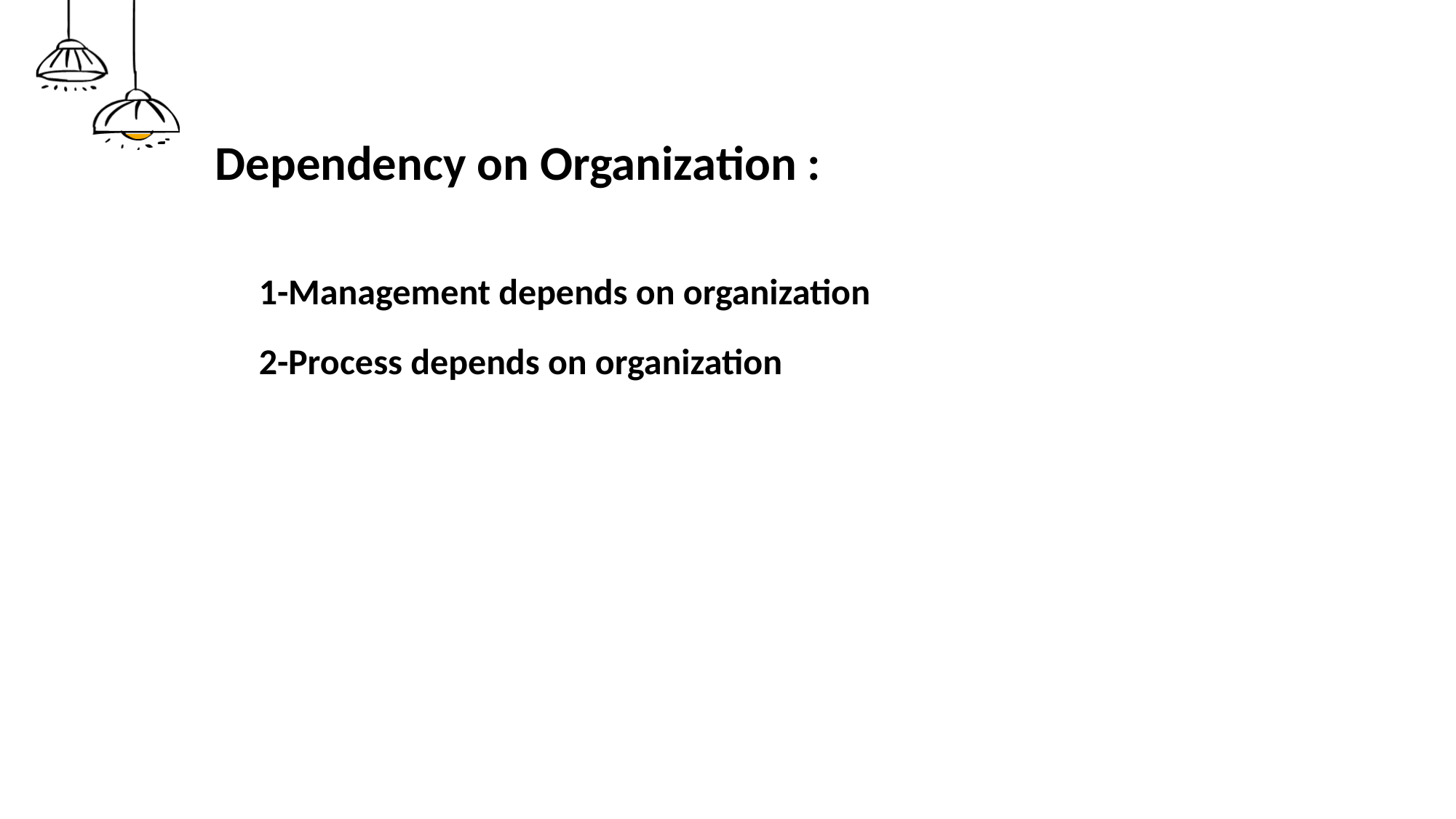

# Dependency on Organization :
1-Management depends on organization
2-Process depends on organization